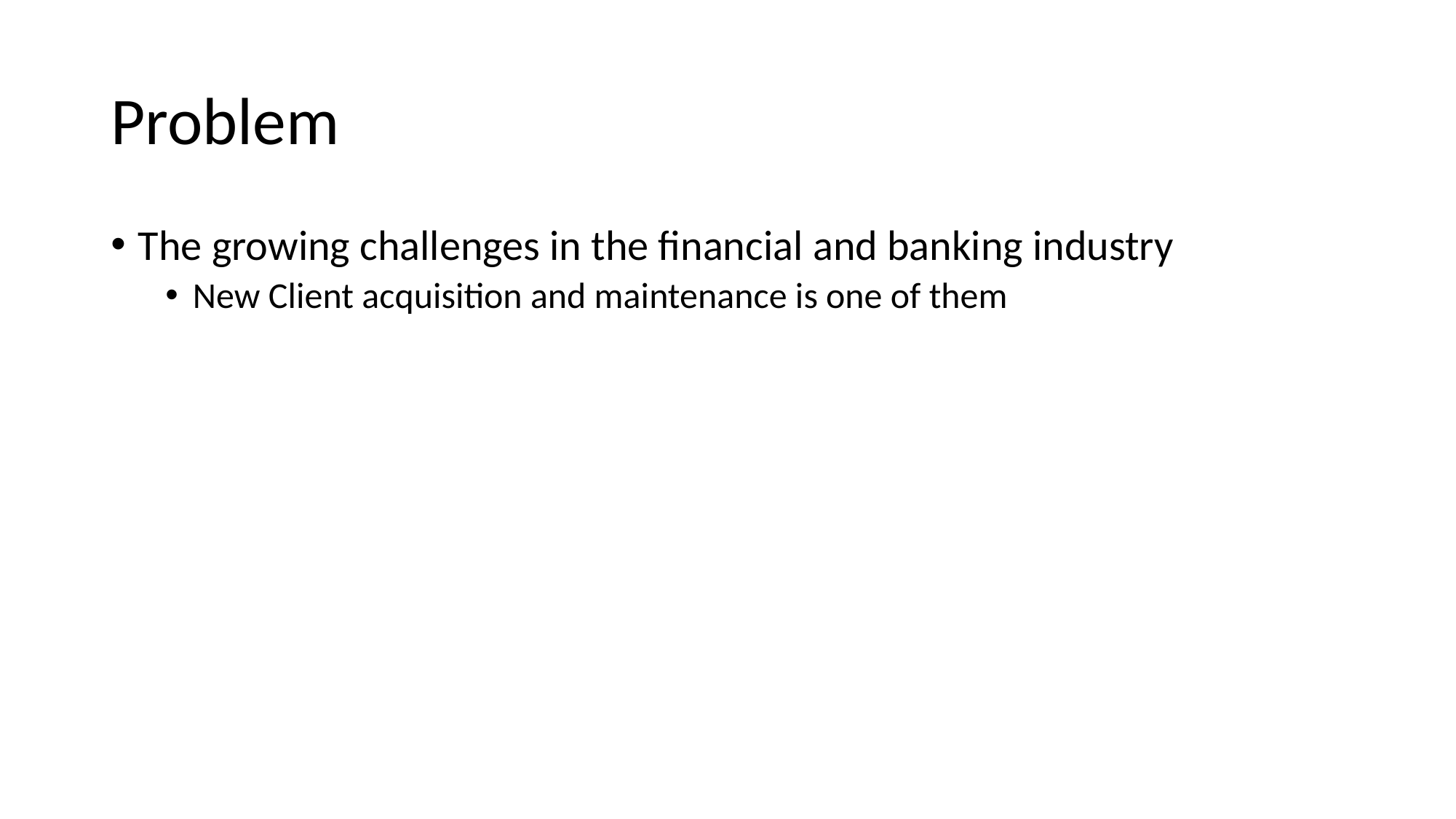

# Problem
The growing challenges in the financial and banking industry
New Client acquisition and maintenance is one of them